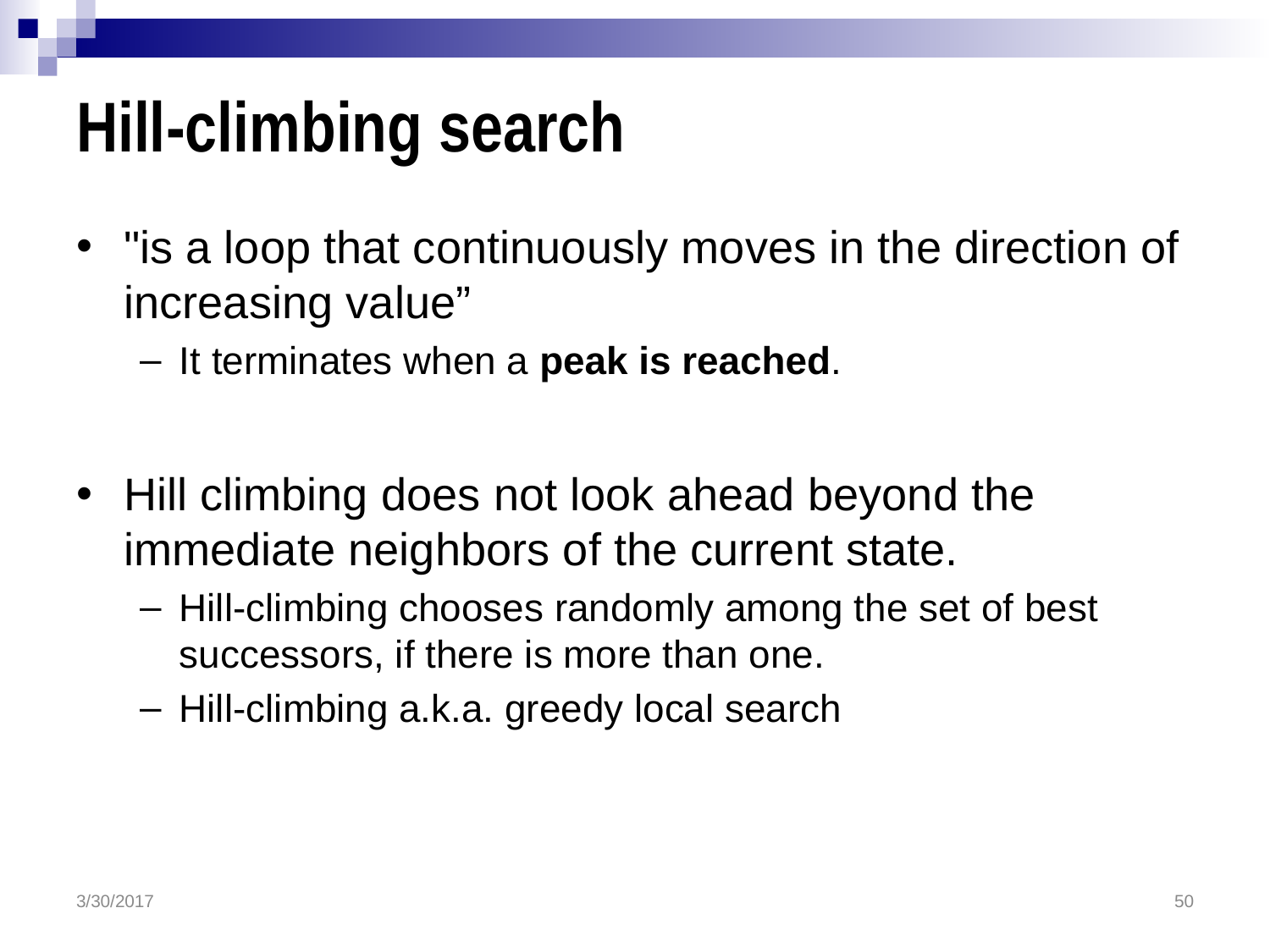

# Hill-climbing search
"is a loop that continuously moves in the direction of increasing value”
It terminates when a peak is reached.

Hill climbing does not look ahead beyond the immediate neighbors of the current state.
Hill-climbing chooses randomly among the set of best successors, if there is more than one.
Hill-climbing a.k.a. greedy local search
3/30/2017
50